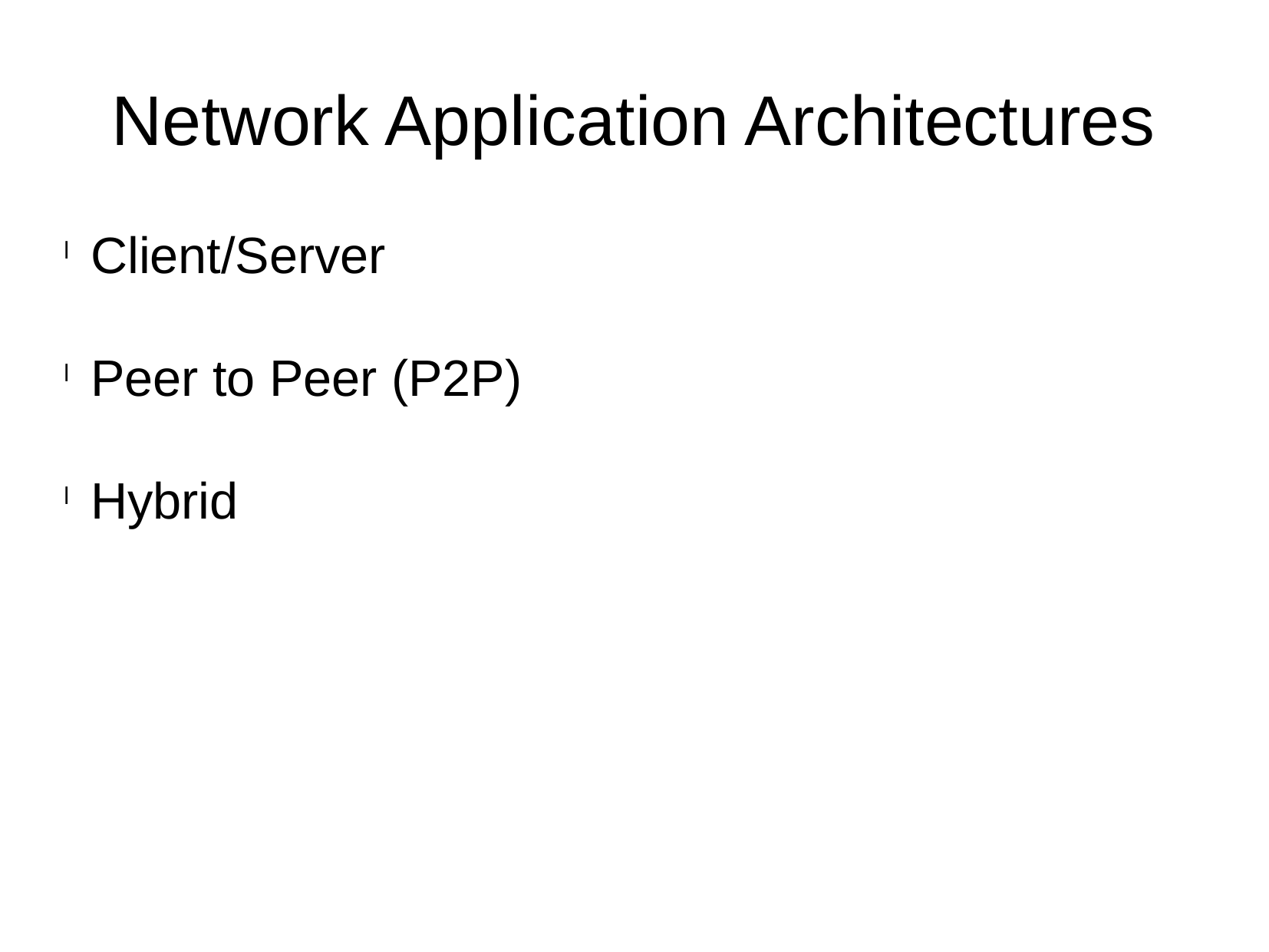

Network Application Architectures

Client/Server

Peer to Peer (P2P)

Hybrid